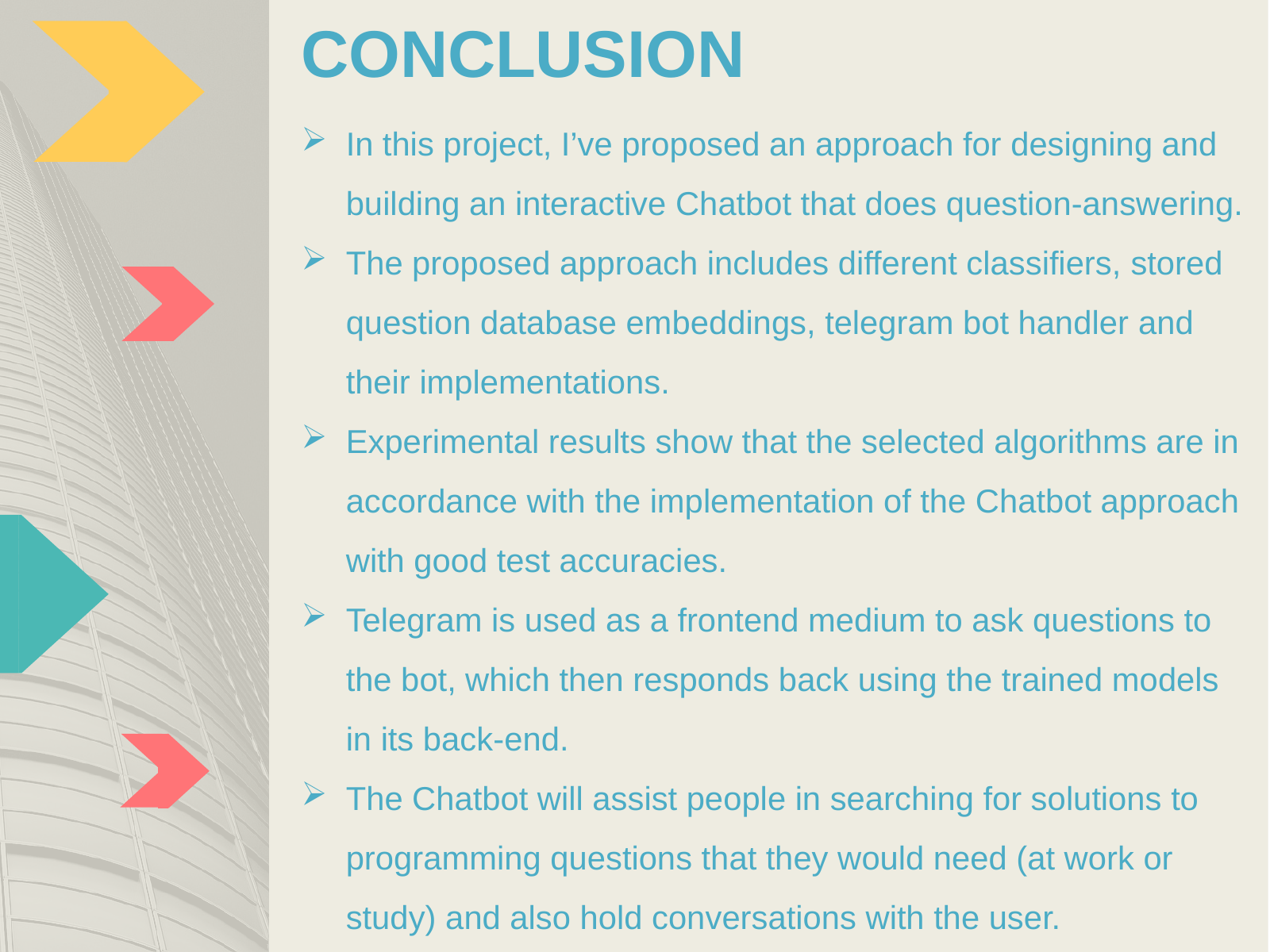

# CONCLUSION

In this project, I’ve proposed an approach for designing and building an interactive Chatbot that does question-answering.
The proposed approach includes different classifiers, stored question database embeddings, telegram bot handler and their implementations.
Experimental results show that the selected algorithms are in accordance with the implementation of the Chatbot approach with good test accuracies.
Telegram is used as a frontend medium to ask questions to the bot, which then responds back using the trained models in its back-end.
The Chatbot will assist people in searching for solutions to programming questions that they would need (at work or study) and also hold conversations with the user.